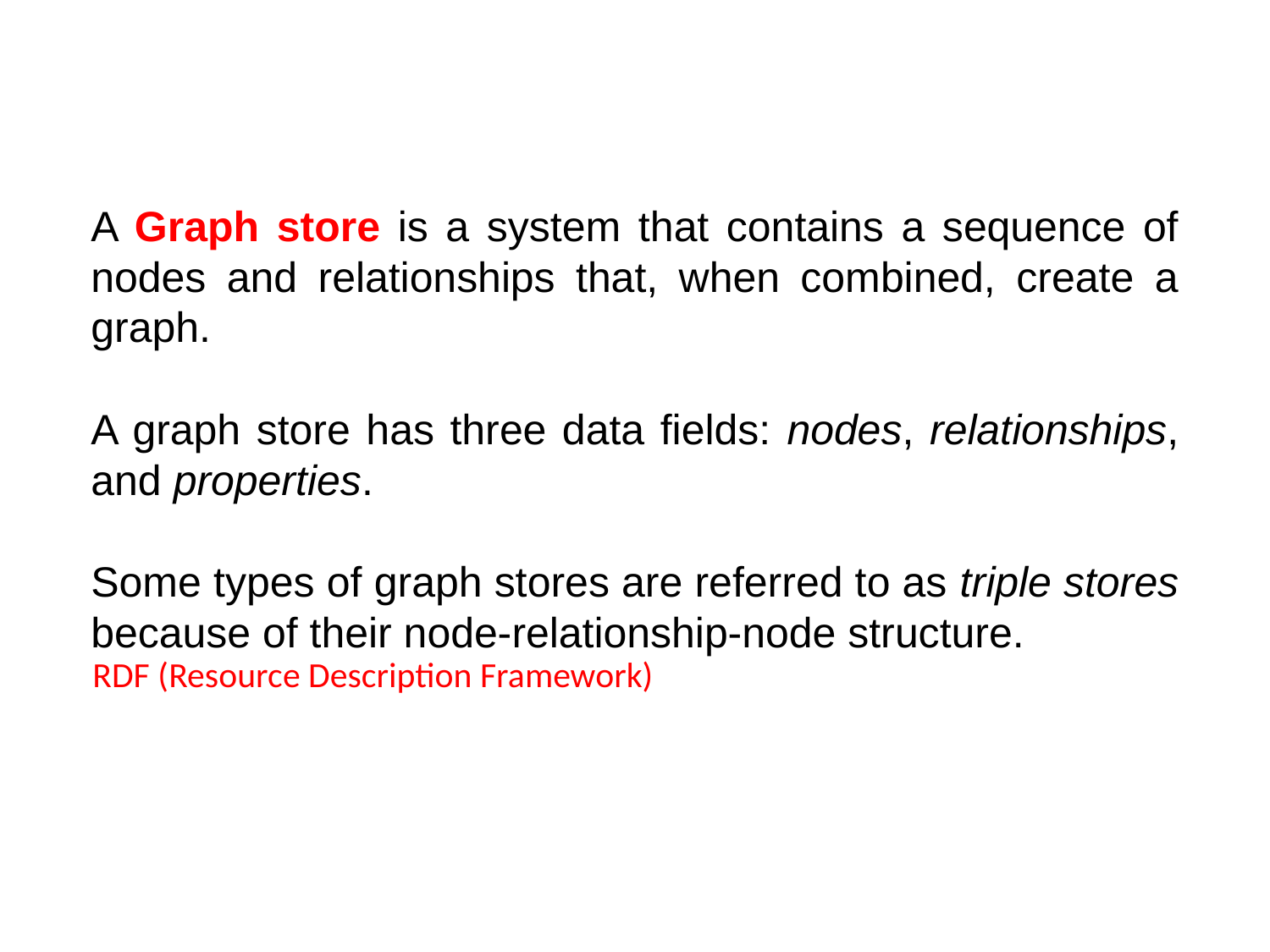

A Graph store is a system that contains a sequence of nodes and relationships that, when combined, create a graph.

A graph store has three data fields: nodes, relationships, and properties.

Some types of graph stores are referred to as triple stores because of their node-relationship-node structure.
RDF (Resource Description Framework)